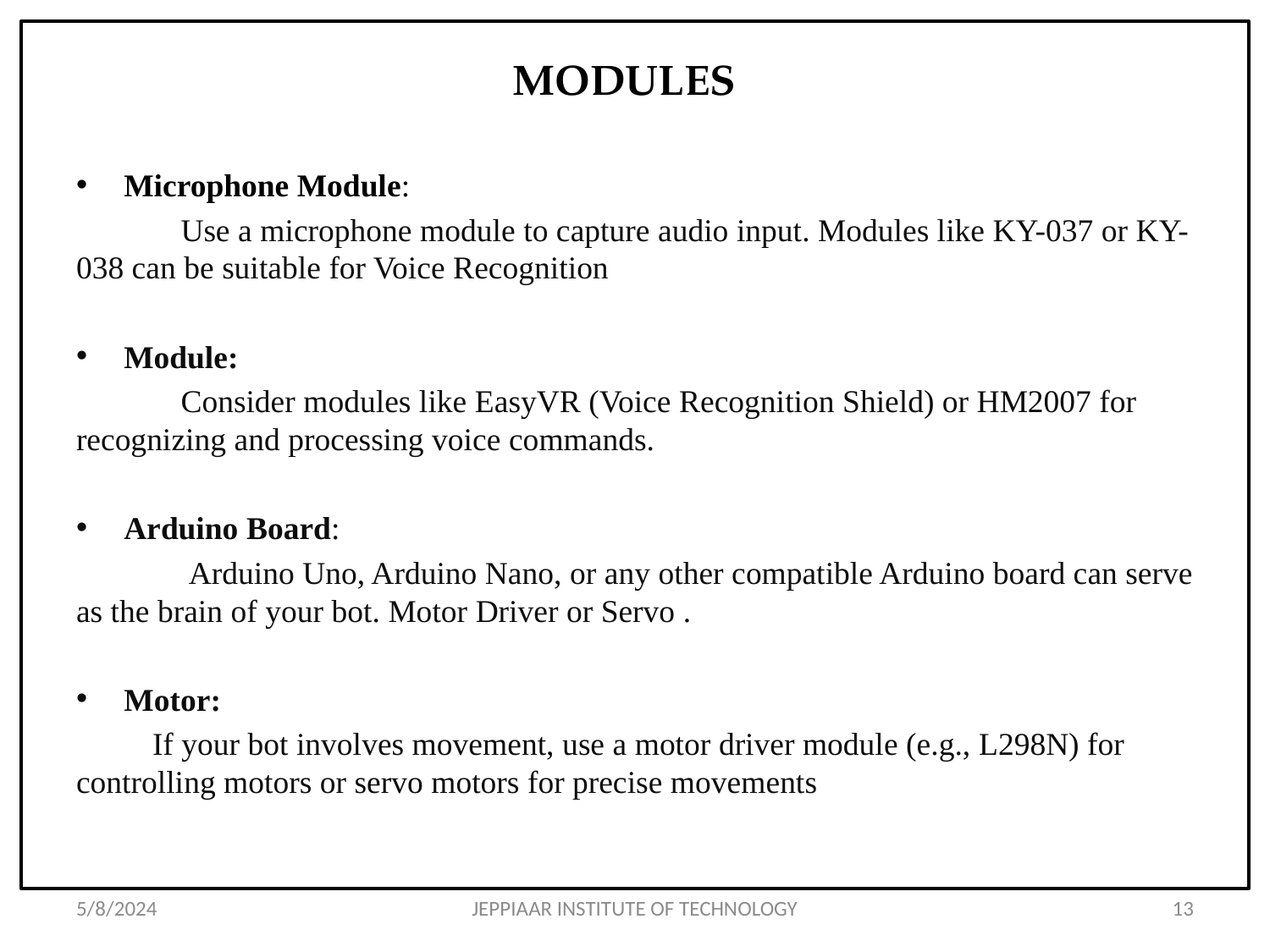

# MODULES
Microphone Module:
             Use a microphone module to capture audio input. Modules like KY-037 or KY-038 can be suitable for Voice Recognition

Module:
             Consider modules like EasyVR (Voice Recognition Shield) or HM2007 for recognizing and processing voice commands.

Arduino Board:
              Arduino Uno, Arduino Nano, or any other compatible Arduino board can serve as the brain of your bot. Motor Driver or Servo .

 Motor:
               If your bot involves movement, use a motor driver module (e.g., L298N) for controlling motors or servo motors for precise movements

5/8/2024
JEPPIAAR INSTITUTE OF TECHNOLOGY
13